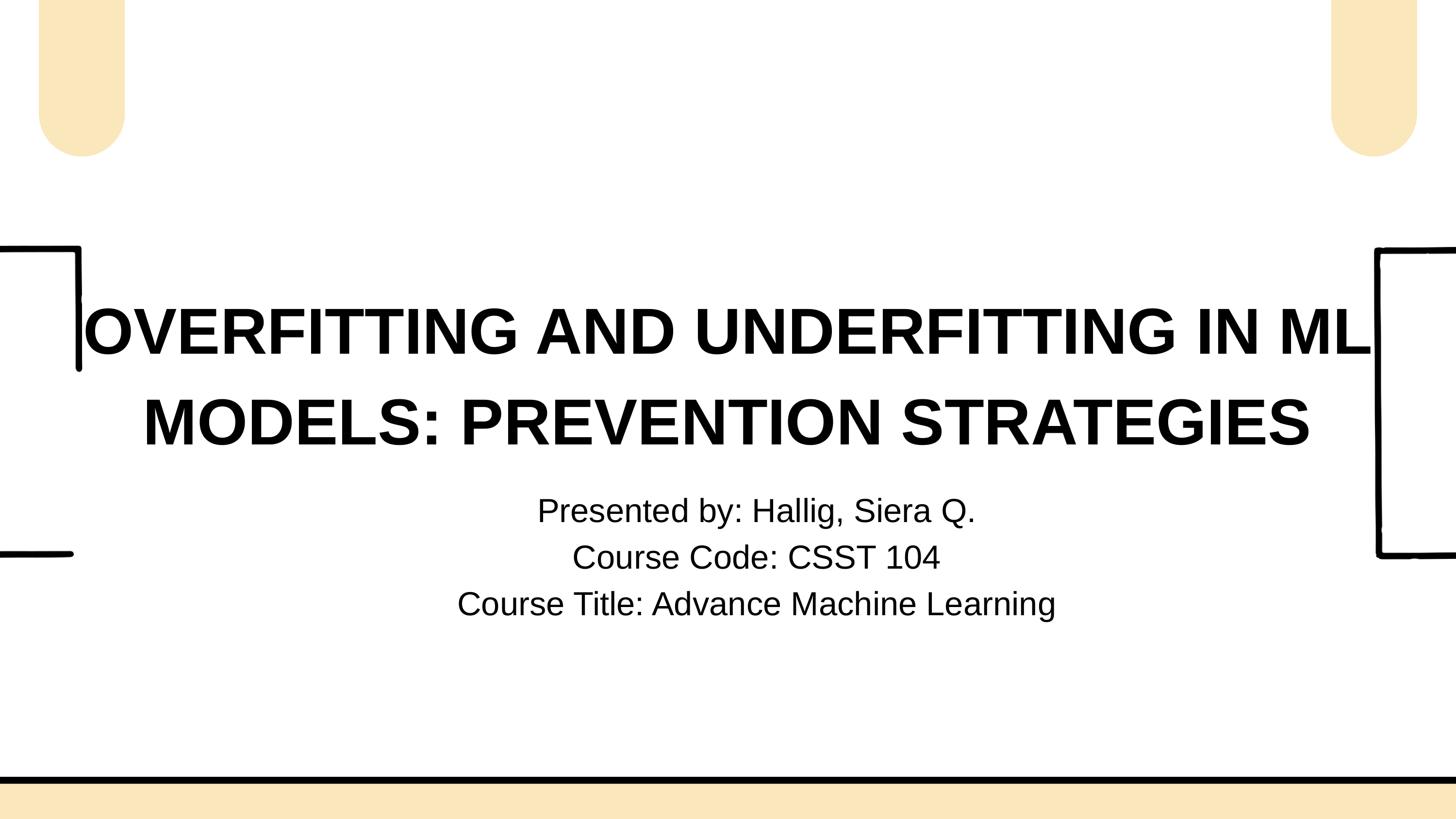

OVERFITTING AND UNDERFITTING IN ML MODELS: PREVENTION STRATEGIES
Presented by: Hallig, Siera Q.
Course Code: CSST 104
Course Title: Advance Machine Learning